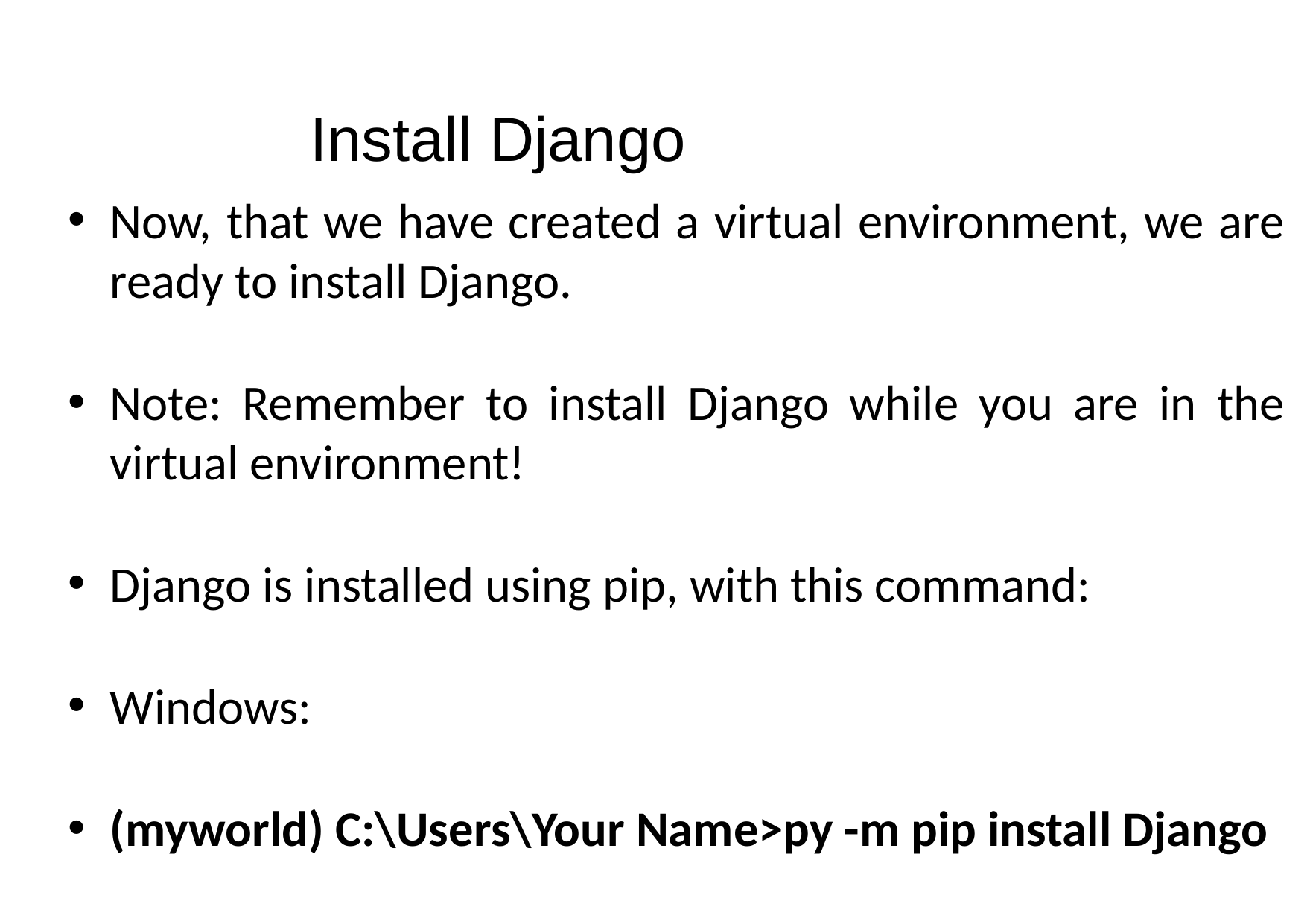

# Install Django
Now, that we have created a virtual environment, we are ready to install Django.

Note: Remember to install Django while you are in the virtual environment!

Django is installed using pip, with this command:

Windows:

(myworld) C:\Users\Your Name>py -m pip install Django